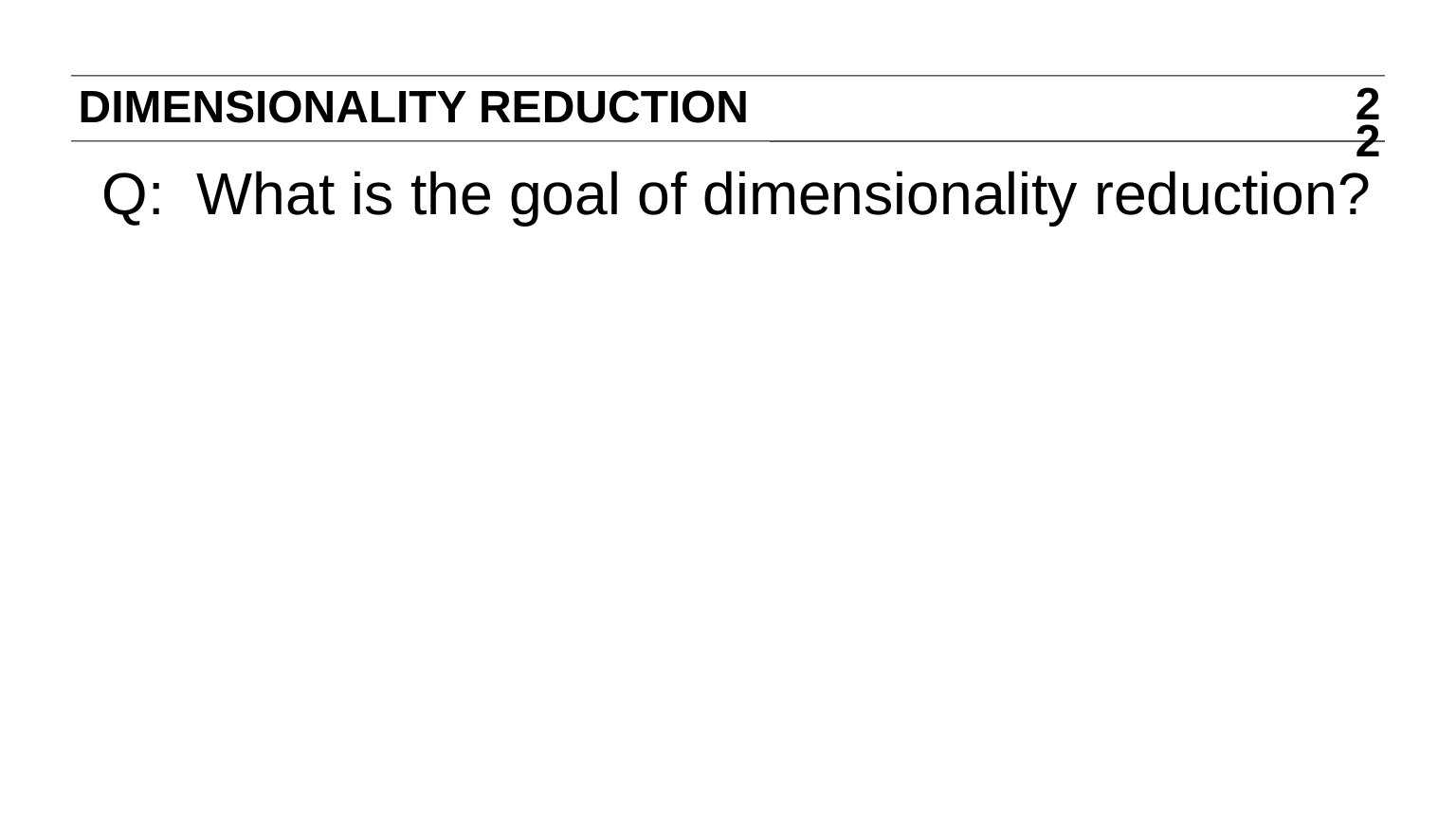

Dimensionality reduction
22
Q:  What is the goal of dimensionality reduction?